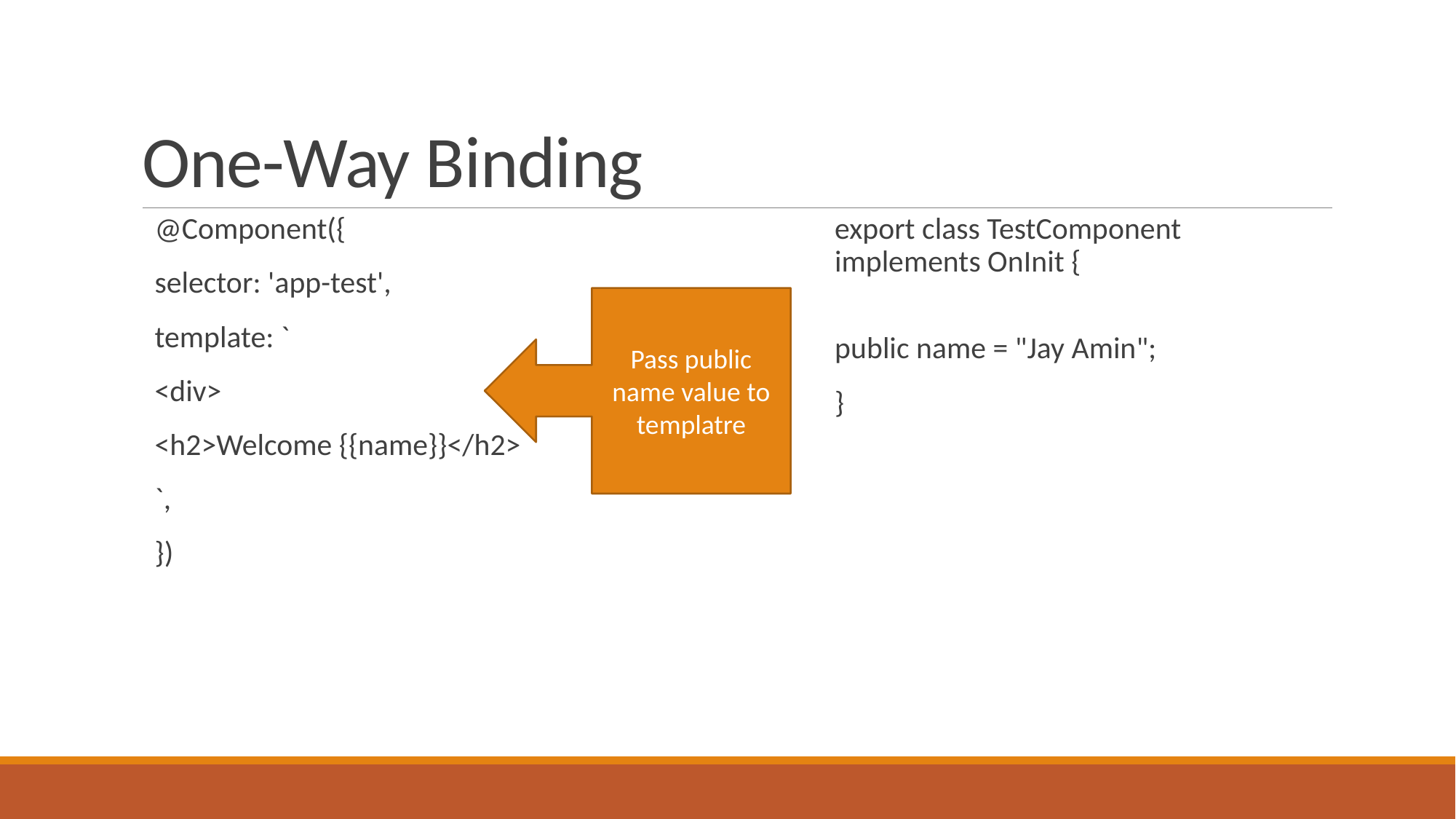

# One-Way Binding
@Component({
selector: 'app-test',
template: `
<div>
<h2>Welcome {{name}}</h2>
`,
})

export class TestComponent implements OnInit {
public name = "Jay Amin";
}
Pass public name value to templatre